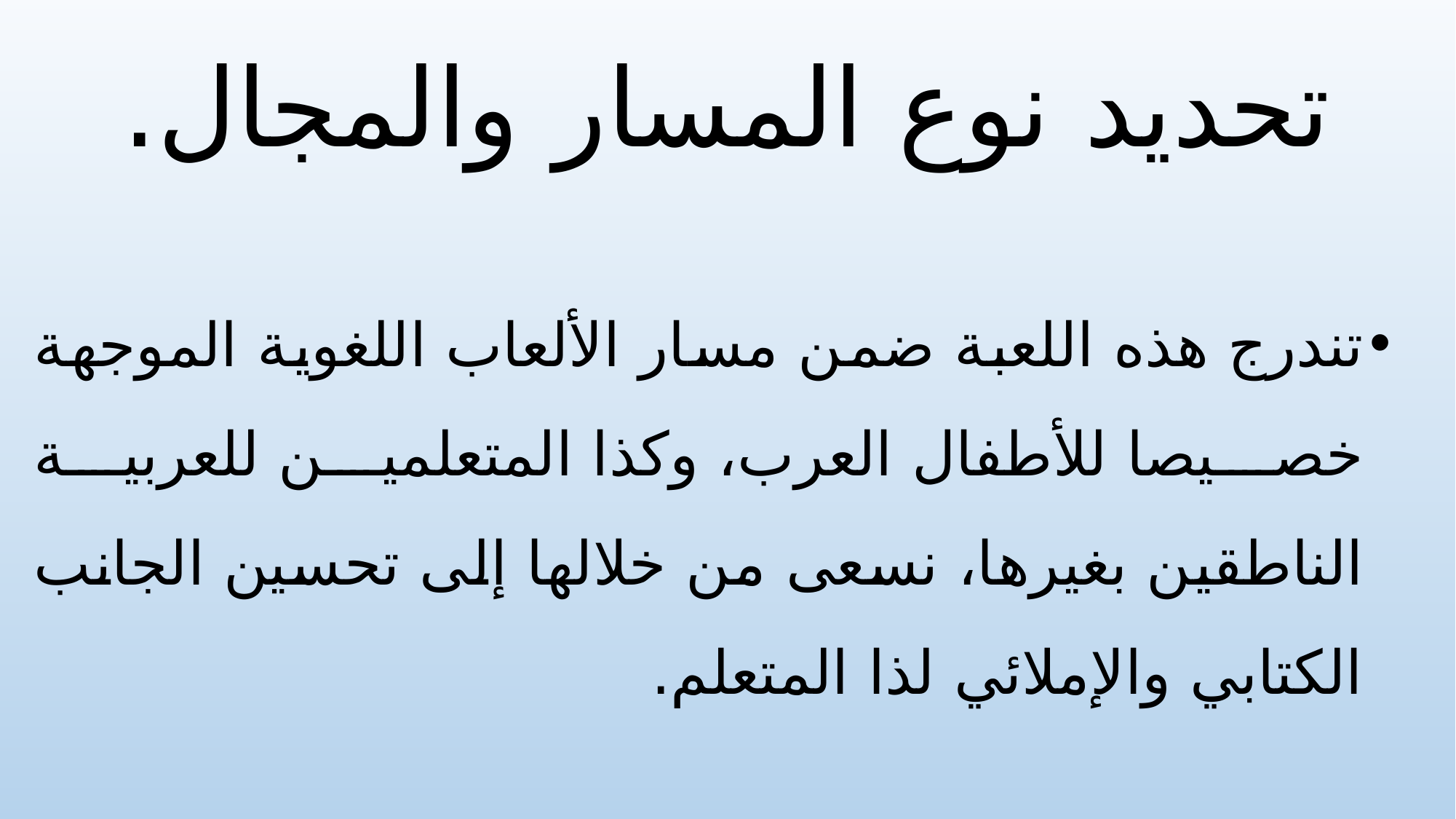

# تحديد نوع المسار والمجال.
تندرج هذه اللعبة ضمن مسار الألعاب اللغوية الموجهة خصيصا للأطفال العرب، وكذا المتعلمين للعربية الناطقين بغيرها، نسعى من خلالها إلى تحسين الجانب الكتابي والإملائي لذا المتعلم.